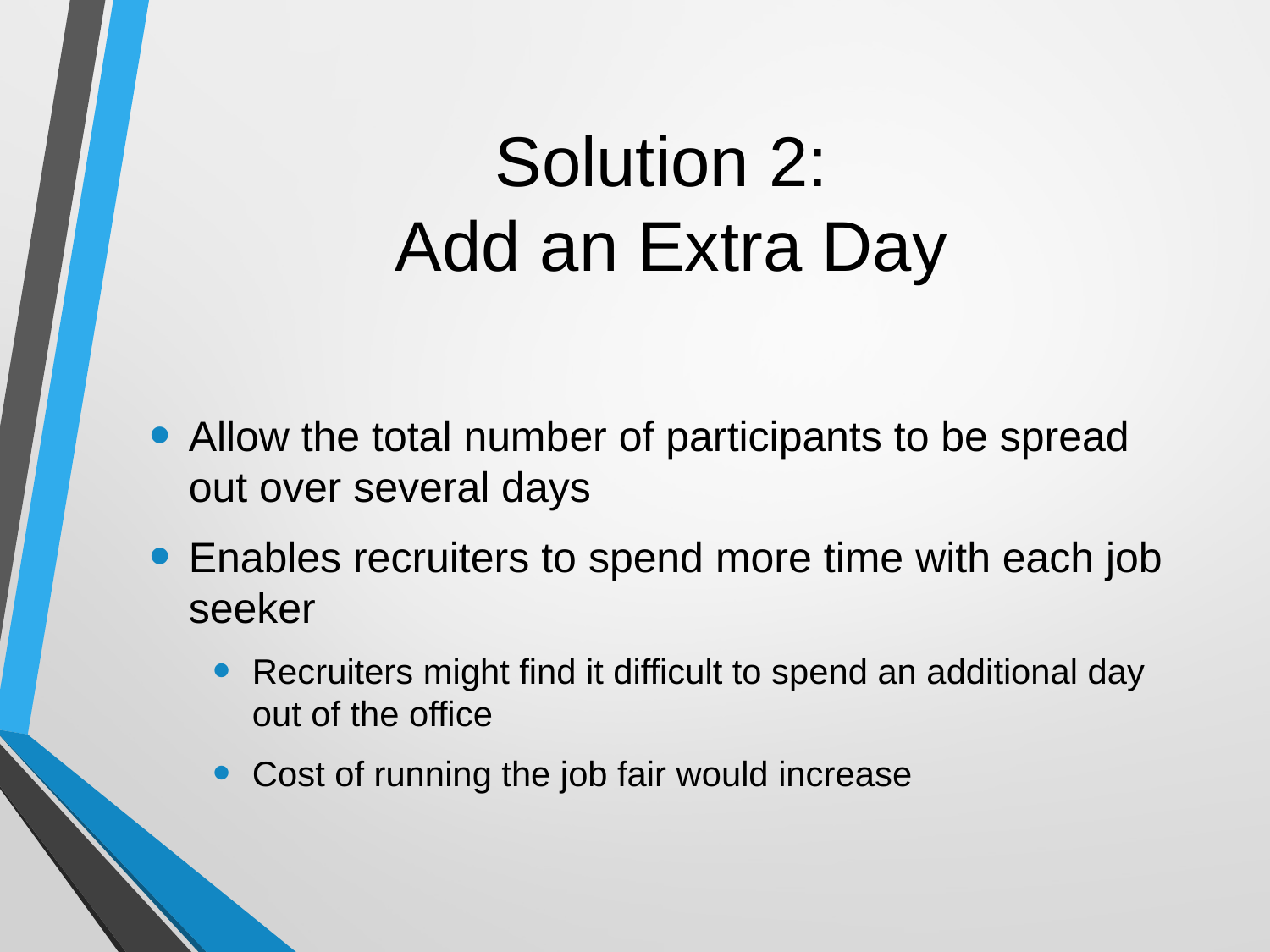

# Solution 2: Add an Extra Day
Allow the total number of participants to be spread out over several days
Enables recruiters to spend more time with each job seeker
Recruiters might find it difficult to spend an additional day out of the office
Cost of running the job fair would increase